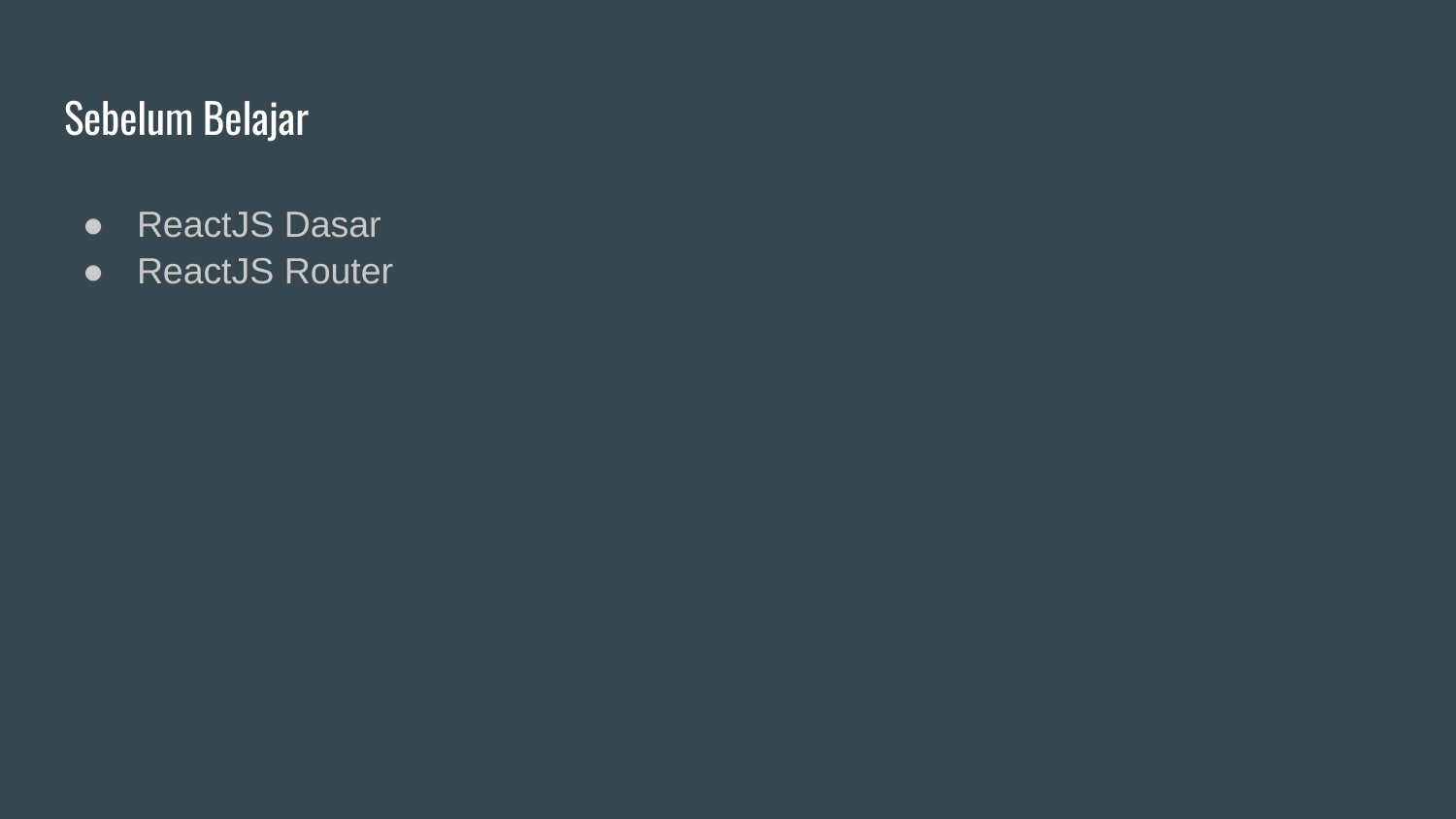

# Sebelum Belajar
ReactJS Dasar
ReactJS Router